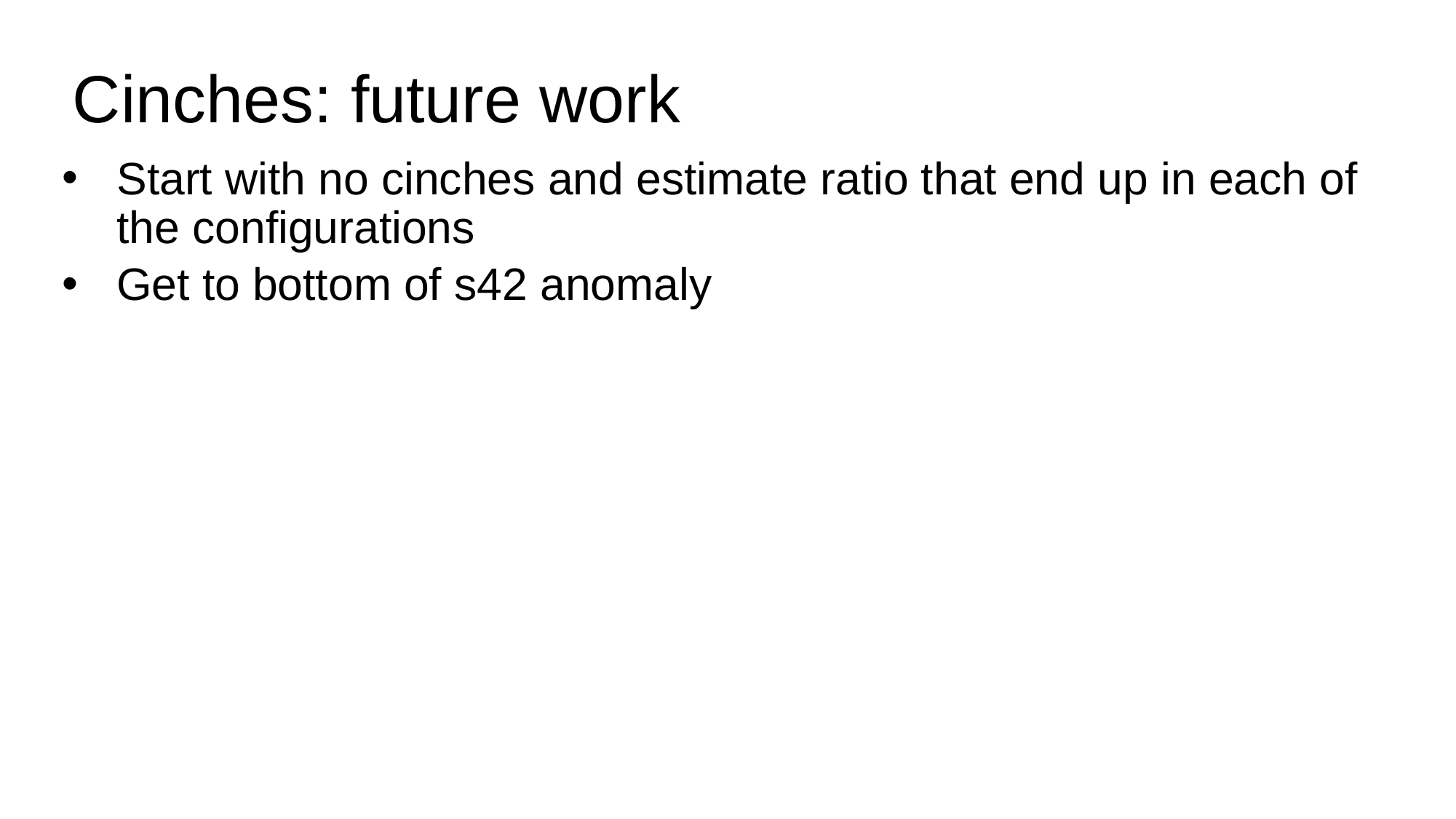

# Cinches: future work
Start with no cinches and estimate ratio that end up in each of the configurations
Get to bottom of s42 anomaly